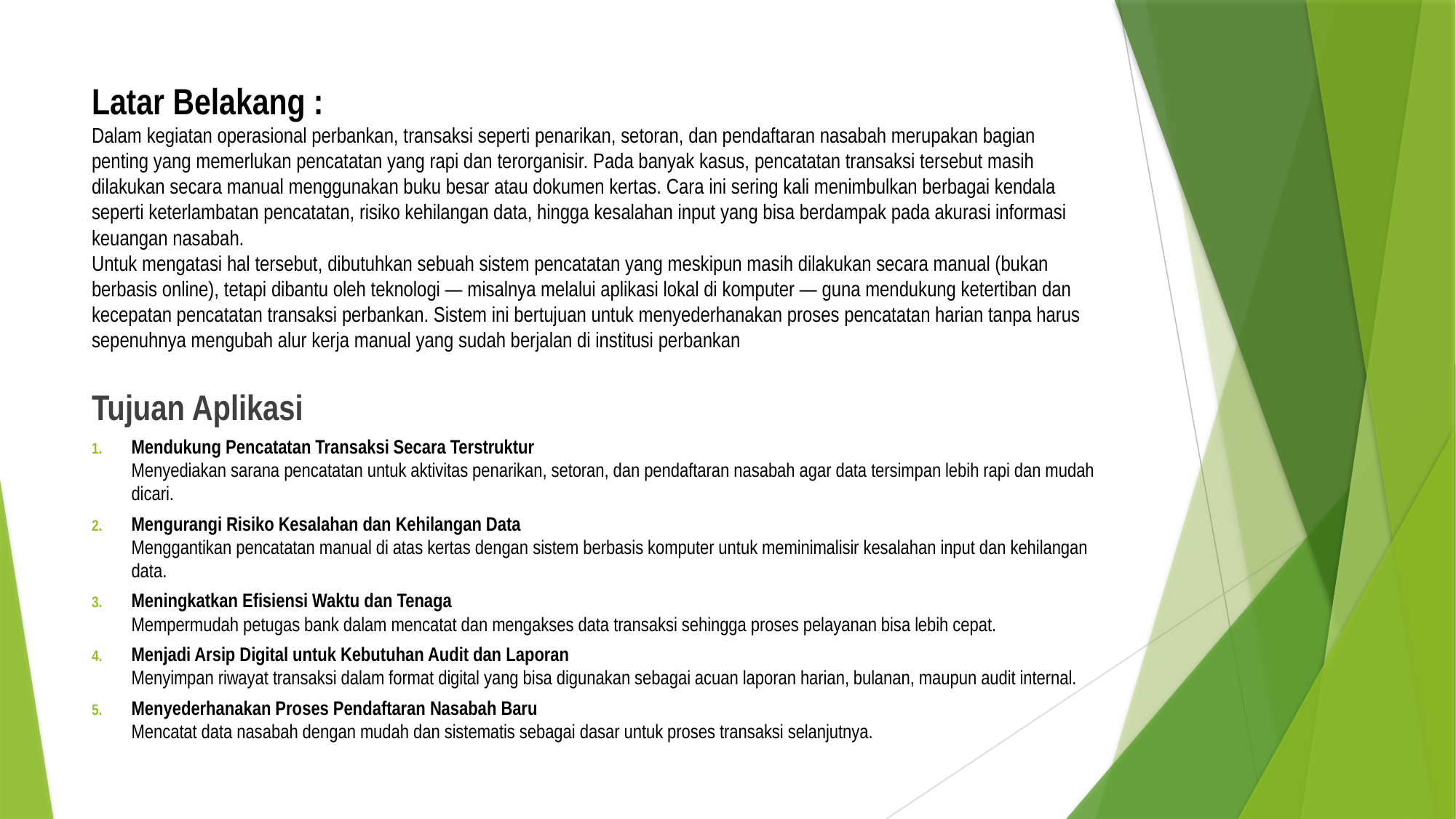

# Latar Belakang : Dalam kegiatan operasional perbankan, transaksi seperti penarikan, setoran, dan pendaftaran nasabah merupakan bagian penting yang memerlukan pencatatan yang rapi dan terorganisir. Pada banyak kasus, pencatatan transaksi tersebut masih dilakukan secara manual menggunakan buku besar atau dokumen kertas. Cara ini sering kali menimbulkan berbagai kendala seperti keterlambatan pencatatan, risiko kehilangan data, hingga kesalahan input yang bisa berdampak pada akurasi informasi keuangan nasabah. Untuk mengatasi hal tersebut, dibutuhkan sebuah sistem pencatatan yang meskipun masih dilakukan secara manual (bukan berbasis online), tetapi dibantu oleh teknologi — misalnya melalui aplikasi lokal di komputer — guna mendukung ketertiban dan kecepatan pencatatan transaksi perbankan. Sistem ini bertujuan untuk menyederhanakan proses pencatatan harian tanpa harus sepenuhnya mengubah alur kerja manual yang sudah berjalan di institusi perbankan
Tujuan Aplikasi
Mendukung Pencatatan Transaksi Secara Terstruktur
Menyediakan sarana pencatatan untuk aktivitas penarikan, setoran, dan pendaftaran nasabah agar data tersimpan lebih rapi dan mudah dicari.
Mengurangi Risiko Kesalahan dan Kehilangan Data
Menggantikan pencatatan manual di atas kertas dengan sistem berbasis komputer untuk meminimalisir kesalahan input dan kehilangan data.
Meningkatkan Efisiensi Waktu dan Tenaga
Mempermudah petugas bank dalam mencatat dan mengakses data transaksi sehingga proses pelayanan bisa lebih cepat.
Menjadi Arsip Digital untuk Kebutuhan Audit dan Laporan
Menyimpan riwayat transaksi dalam format digital yang bisa digunakan sebagai acuan laporan harian, bulanan, maupun audit internal.
Menyederhanakan Proses Pendaftaran Nasabah Baru
Mencatat data nasabah dengan mudah dan sistematis sebagai dasar untuk proses transaksi selanjutnya.